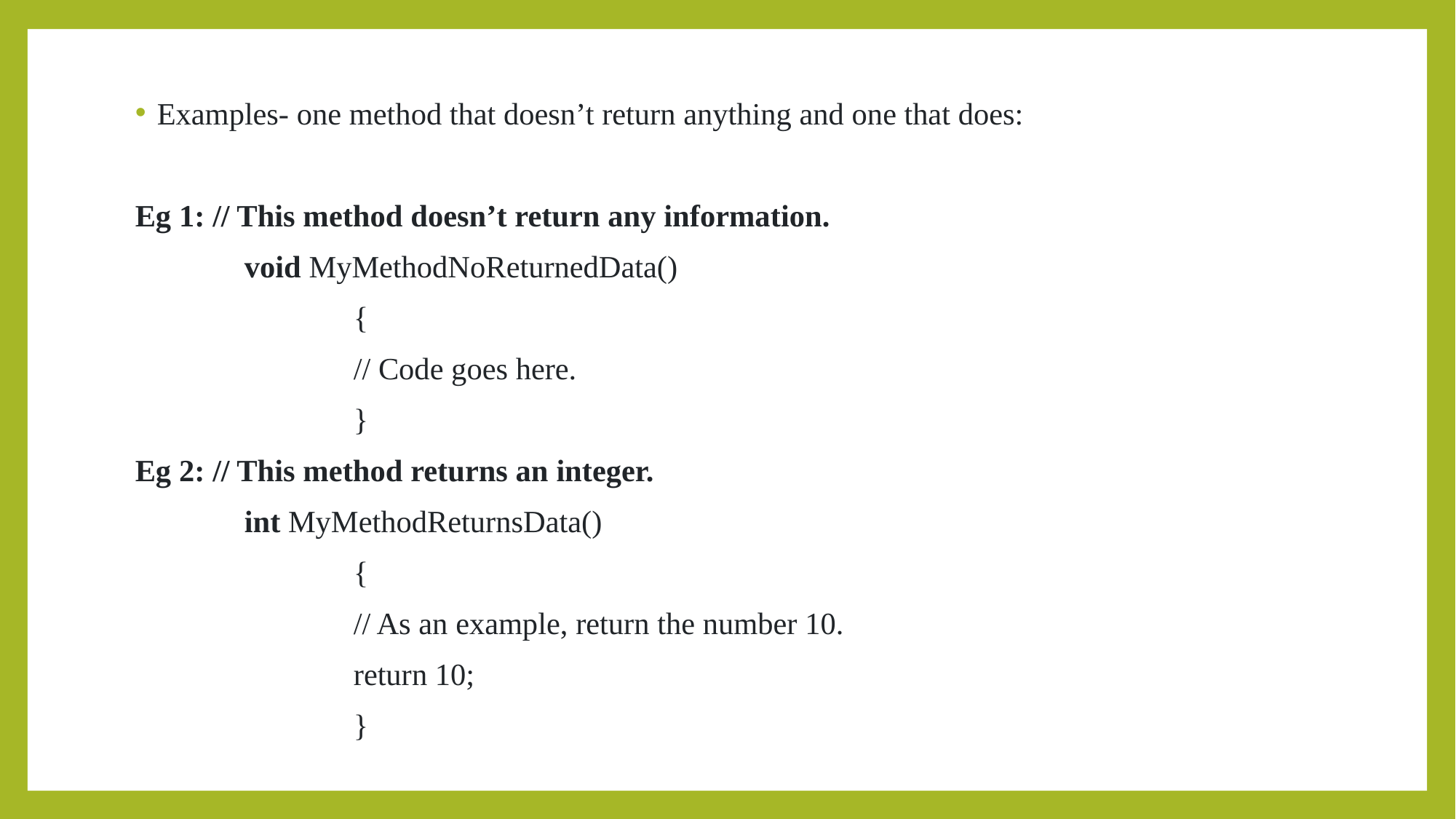

Examples- one method that doesn’t return anything and one that does:

Eg 1: // This method doesn’t return any information.
	void MyMethodNoReturnedData()
		{
		// Code goes here.
		}
Eg 2: // This method returns an integer.
	int MyMethodReturnsData()
		{
		// As an example, return the number 10.
		return 10;
		}